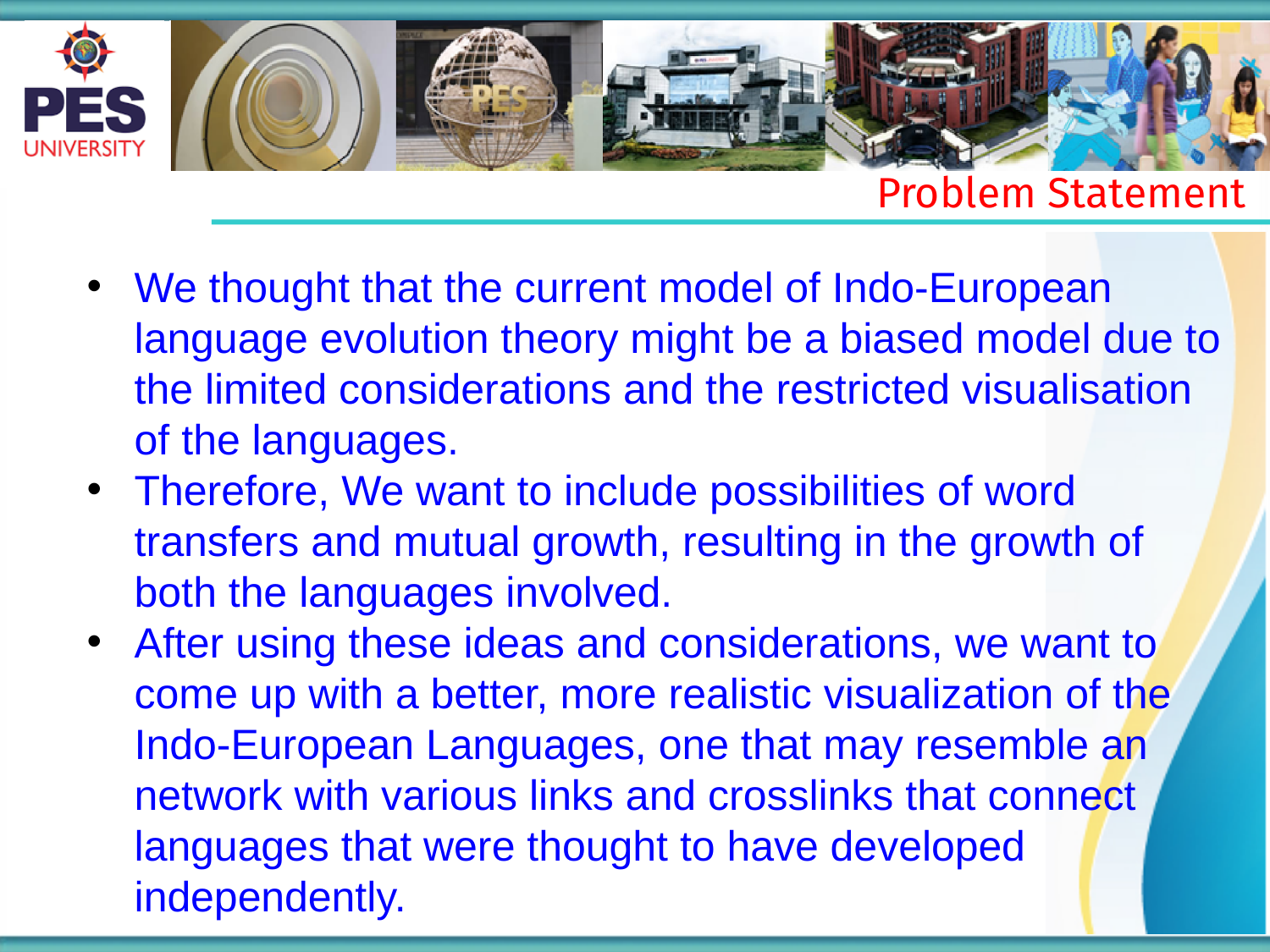

Problem Statement

We thought that the current model of Indo-European language evolution theory might be a biased model due to the limited considerations and the restricted visualisation of the languages.
Therefore, We want to include possibilities of word transfers and mutual growth, resulting in the growth of both the languages involved.
After using these ideas and considerations, we want to come up with a better, more realistic visualization of the Indo-European Languages, one that may resemble an network with various links and crosslinks that connect languages that were thought to have developed independently.